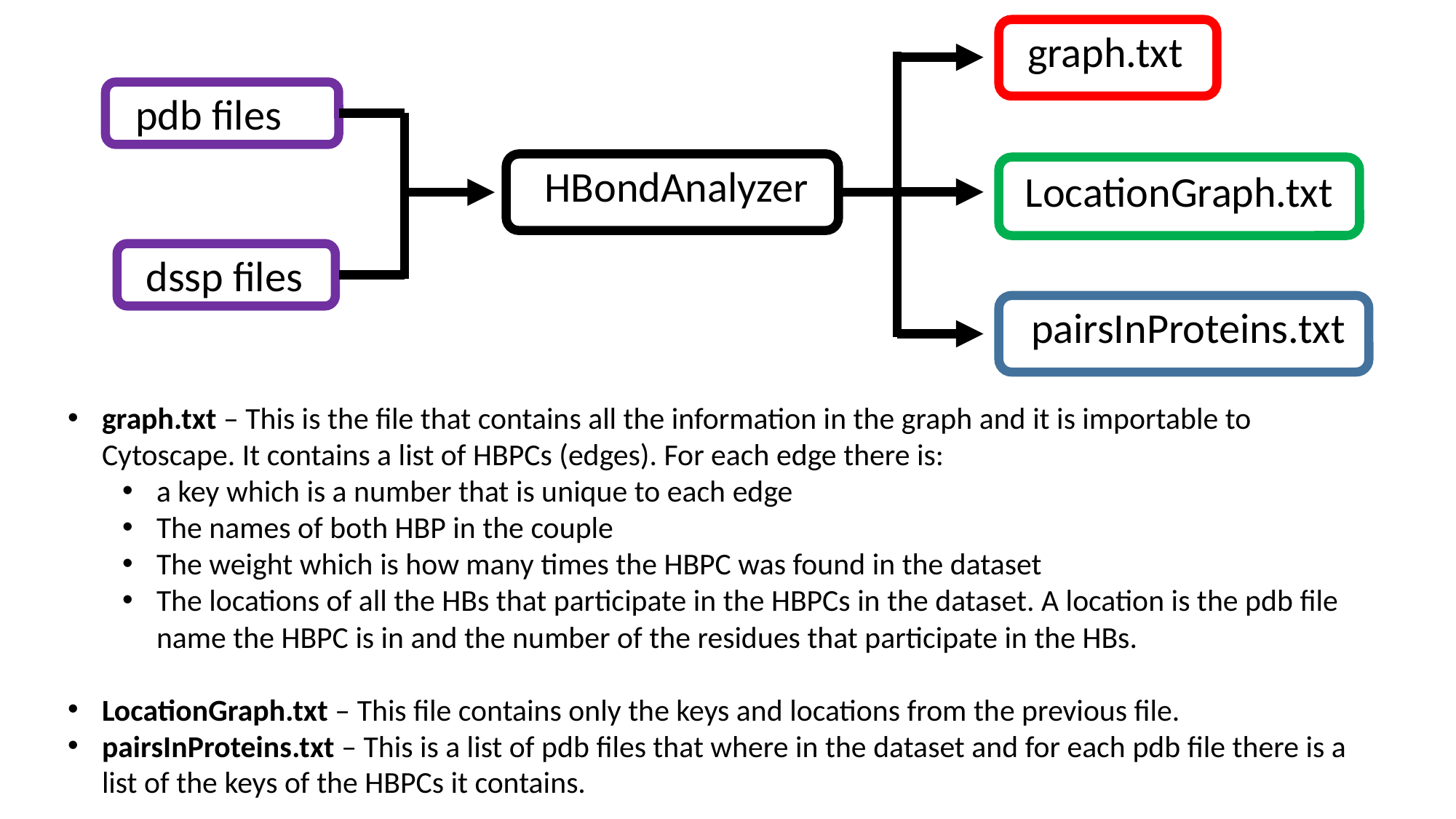

graph.txt

HBondAnalyzer

LocationGraph.txt

pairsInProteins.txt

pdb files

dssp files
graph.txt – This is the file that contains all the information in the graph and it is importable to Cytoscape. It contains a list of HBPCs (edges). For each edge there is:
a key which is a number that is unique to each edge
The names of both HBP in the couple
The weight which is how many times the HBPC was found in the dataset
The locations of all the HBs that participate in the HBPCs in the dataset. A location is the pdb file name the HBPC is in and the number of the residues that participate in the HBs.

LocationGraph.txt – This file contains only the keys and locations from the previous file.
pairsInProteins.txt – This is a list of pdb files that where in the dataset and for each pdb file there is a list of the keys of the HBPCs it contains.